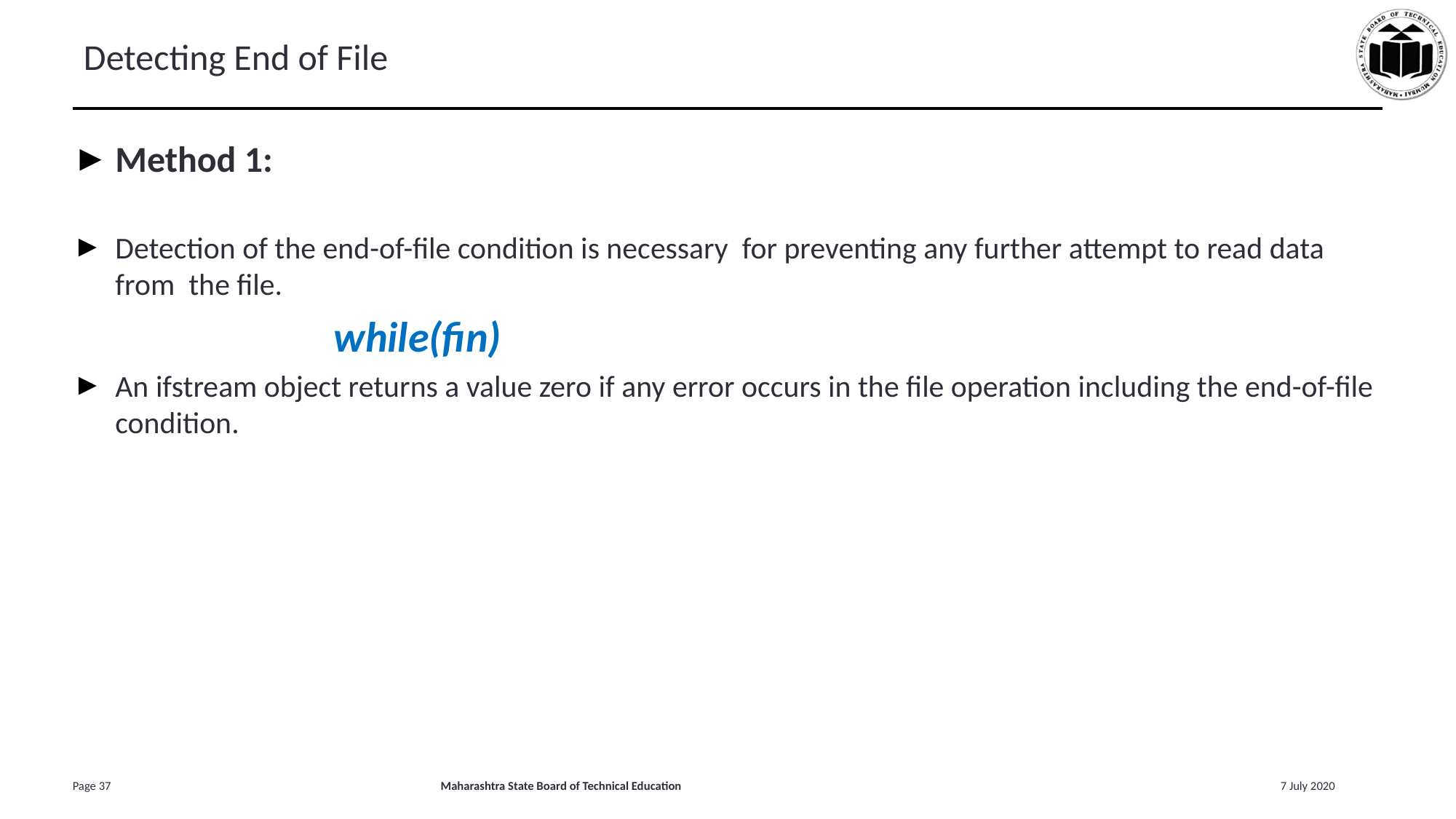

Detecting End of File
Method 1:

Detection of the end-of-file condition is necessary  for preventing any further attempt to read data from  the file.
		while(fin)
An ifstream object returns a value zero if any error occurs in the file operation including the end-of-file  condition.